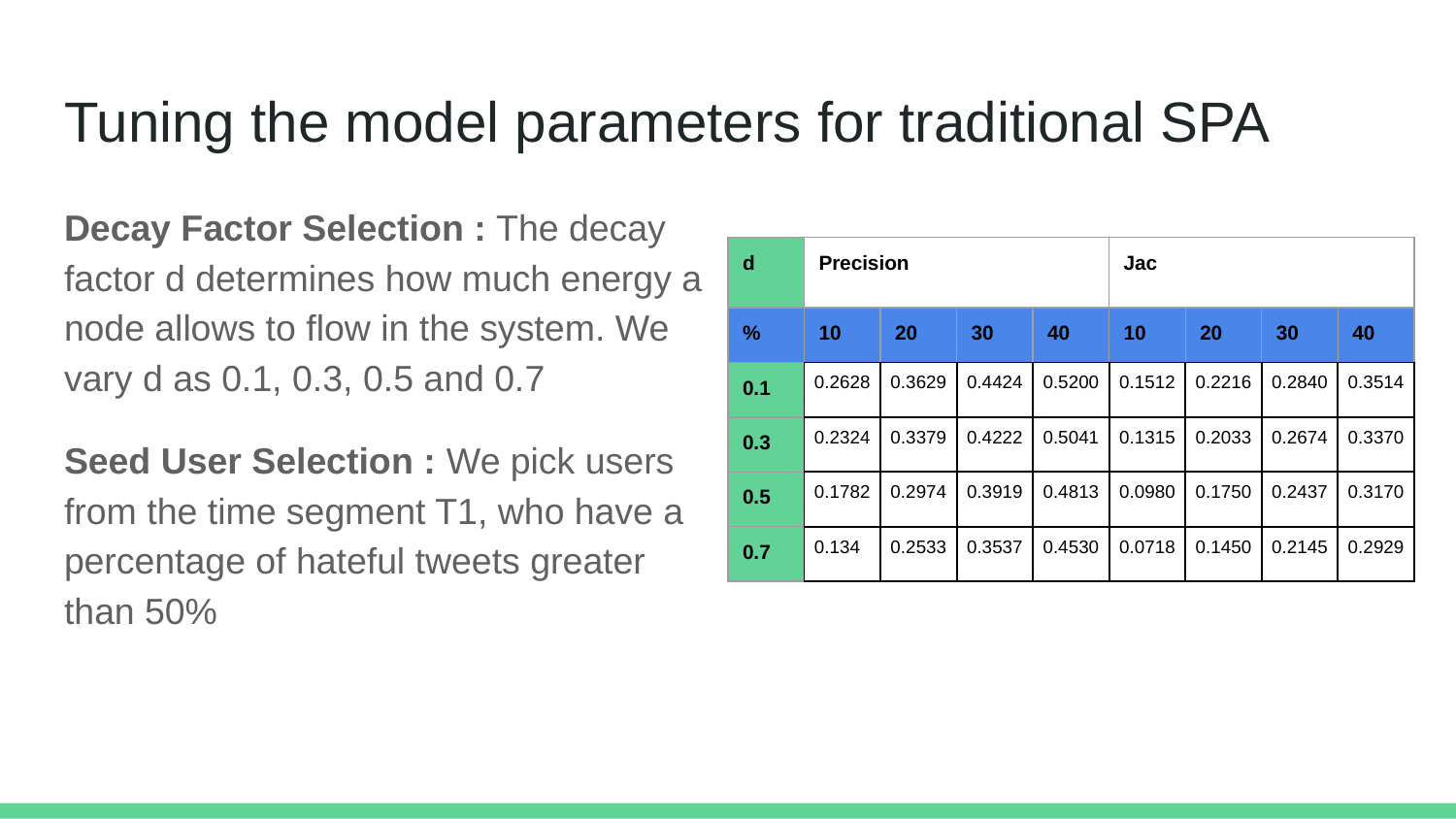

# Tuning the model parameters for traditional SPA
Decay Factor Selection : The decay factor d determines how much energy a node allows to flow in the system. We vary d as 0.1, 0.3, 0.5 and 0.7
Seed User Selection : We pick users from the time segment T1, who have a percentage of hateful tweets greater than 50%
| d | Precision |  |  |  | Jac |  |  |  |
| --- | --- | --- | --- | --- | --- | --- | --- | --- |
| % | 10 | 20 | 30 | 40 | 10 | 20 | 30 | 40 |
| 0.1 | 0.2628 | 0.3629 | 0.4424 | 0.5200 | 0.1512 | 0.2216 | 0.2840 | 0.3514 |
| 0.3 | 0.2324 | 0.3379 | 0.4222 | 0.5041 | 0.1315 | 0.2033 | 0.2674 | 0.3370 |
| 0.5 | 0.1782 | 0.2974 | 0.3919 | 0.4813 | 0.0980 | 0.1750 | 0.2437 | 0.3170 |
| 0.7 | 0.134 | 0.2533 | 0.3537 | 0.4530 | 0.0718 | 0.1450 | 0.2145 | 0.2929 |